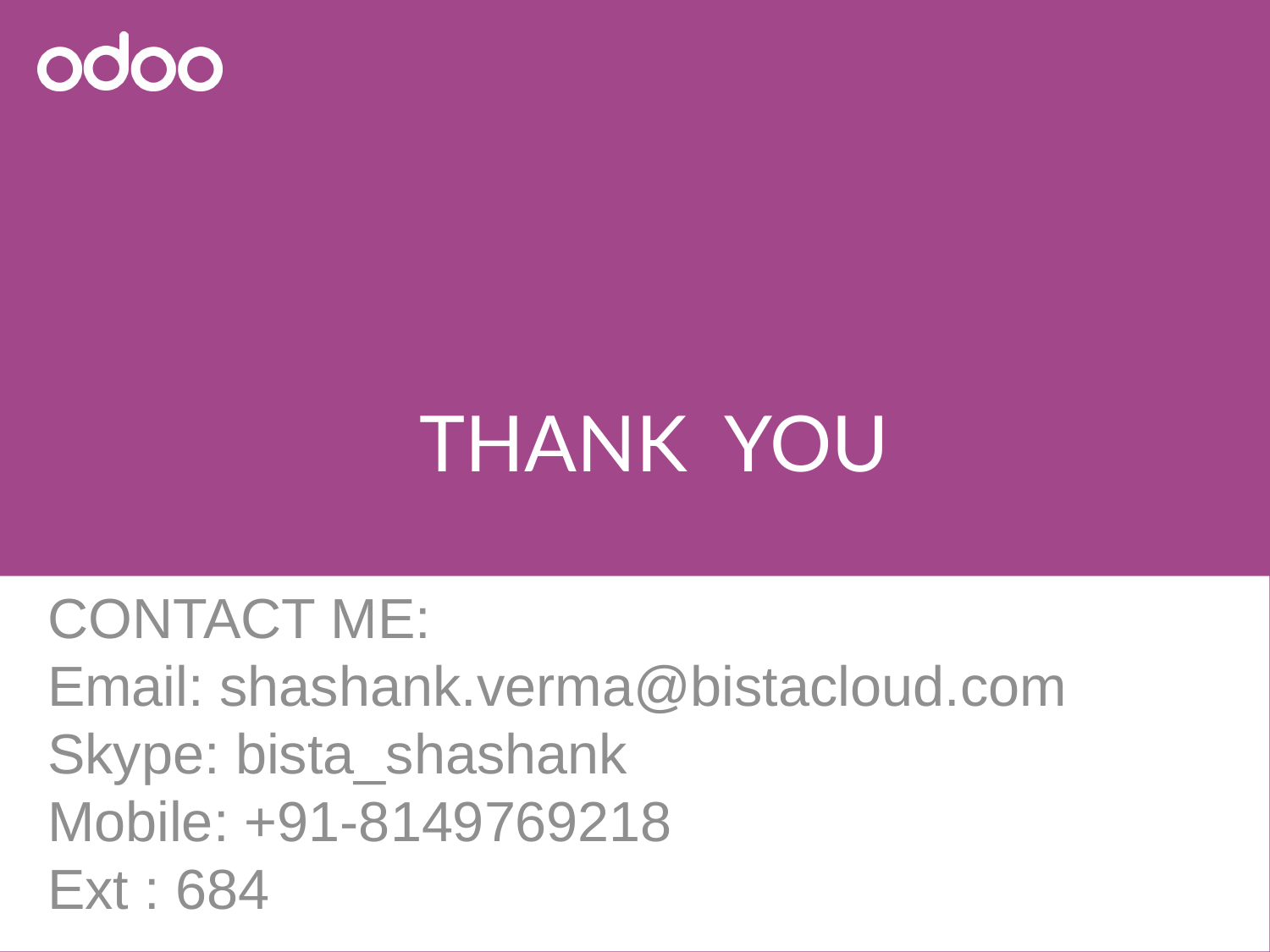

THANK  YOU
CONTACT ME:
Email: shashank.verma@bistacloud.com
Skype: bista_shashank
Mobile: +91-8149769218
Ext : 684